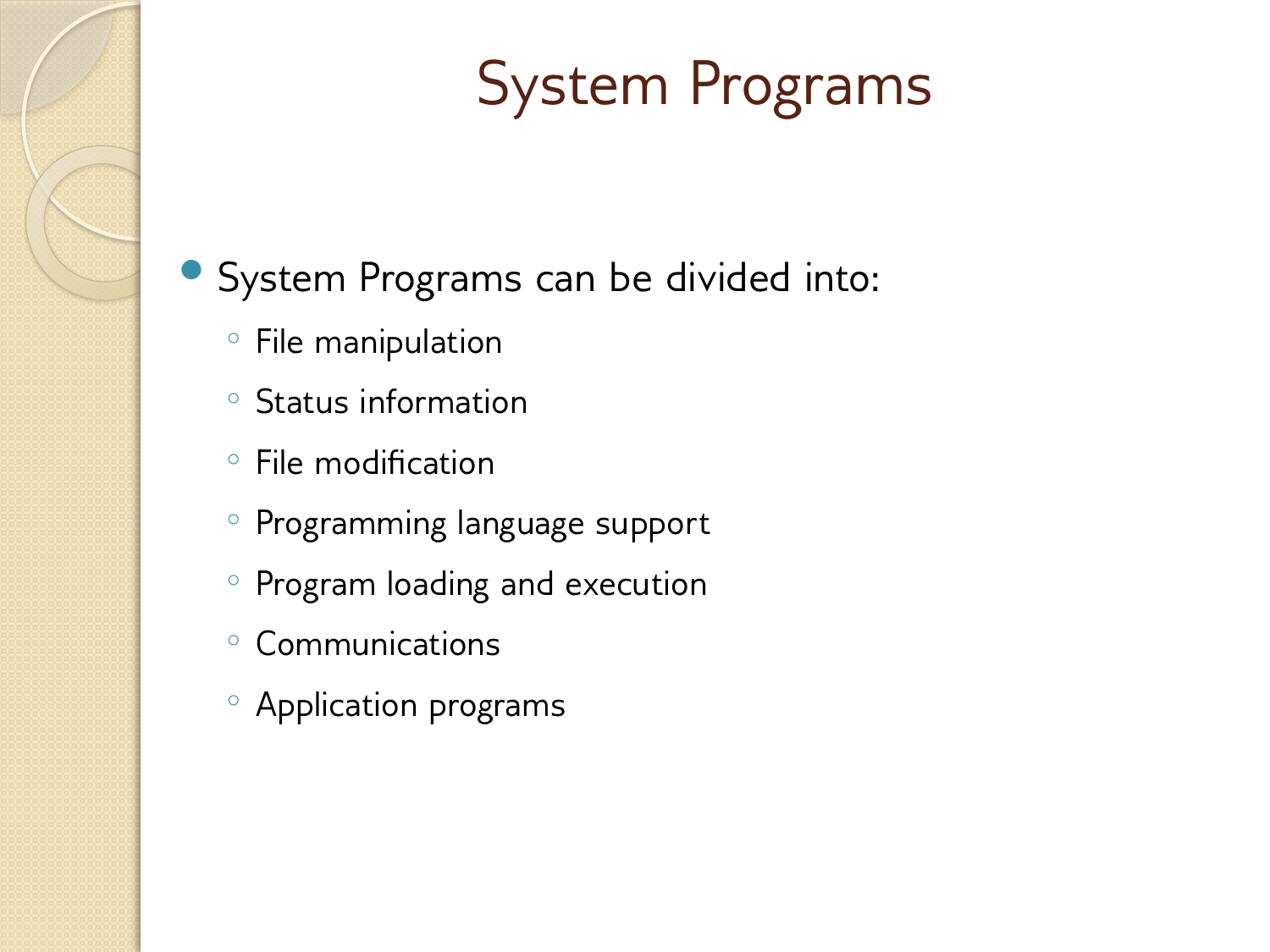

# System Programs

System Programs can be divided into:
File manipulation
Status information
File modification
Programming language support
Program loading and execution
Communications
Application programs